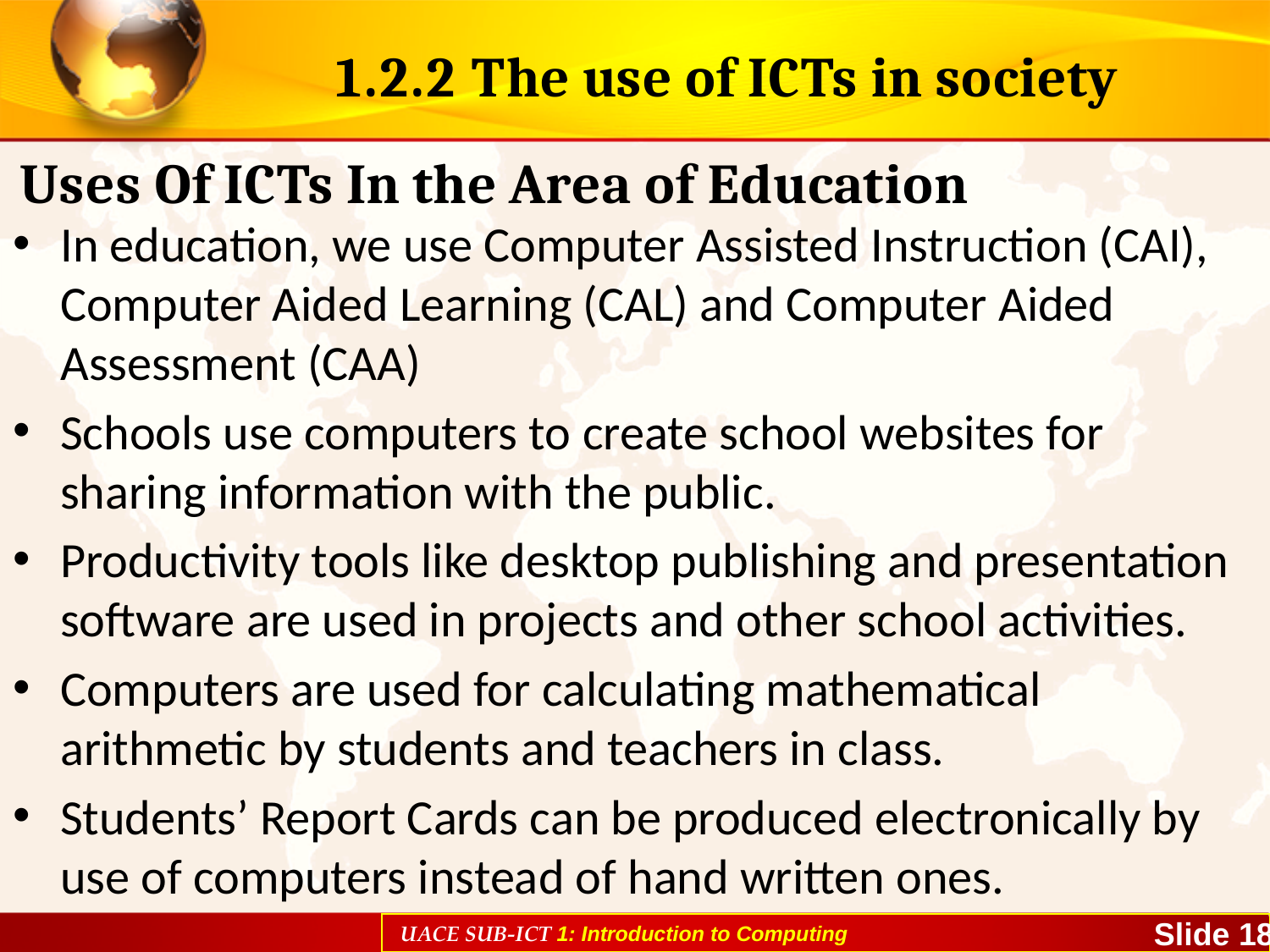

# 1.2.2 The use of ICTs in society
Uses Of ICTs In the Area of Education
In education, we use Computer Assisted Instruction (CAI), Computer Aided Learning (CAL) and Computer Aided Assessment (CAA)
Schools use computers to create school websites for sharing information with the public.
Productivity tools like desktop publishing and presentation software are used in projects and other school activities.
Computers are used for calculating mathematical arithmetic by students and teachers in class.
Students’ Report Cards can be produced electronically by use of computers instead of hand written ones.